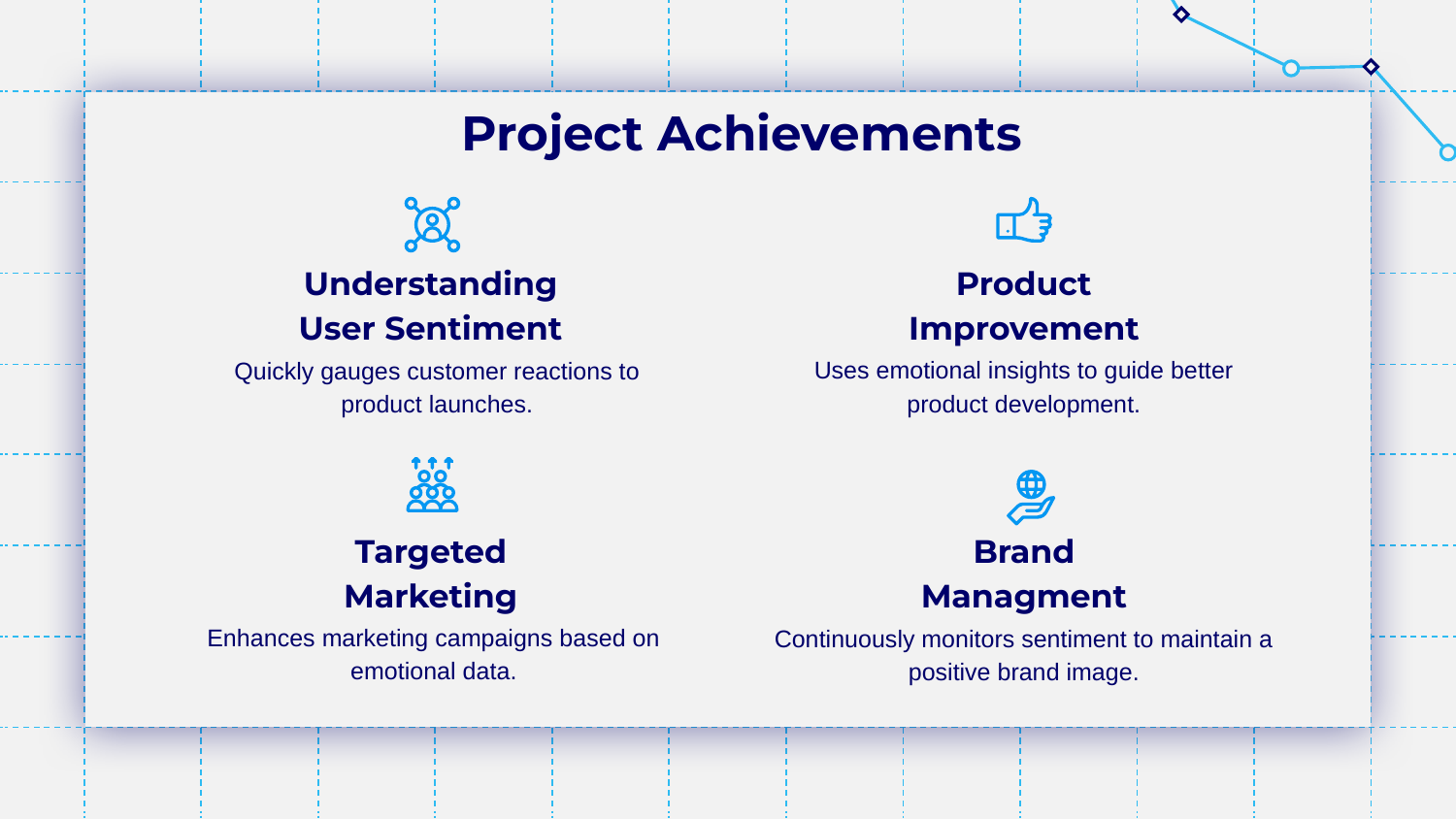

# Project Achievements

Understanding User Sentiment
Product Improvement
Uses emotional insights to guide better product development.
Quickly gauges customer reactions to product launches.

Targeted Marketing
Brand Managment
Enhances marketing campaigns based on emotional data.
Continuously monitors sentiment to maintain a positive brand image.